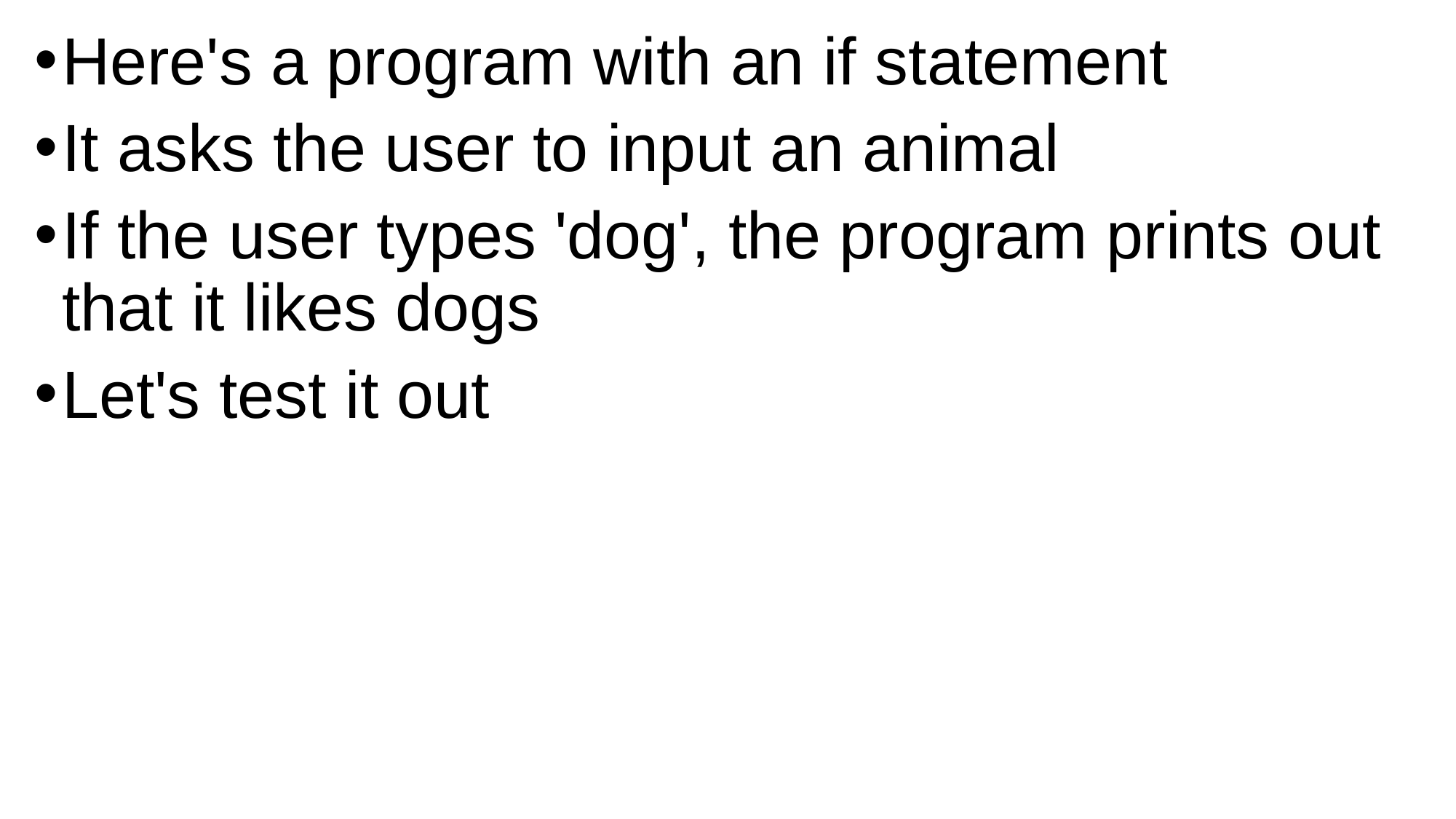

Here's a program with an if statement
It asks the user to input an animal
If the user types 'dog', the program prints out that it likes dogs
Let's test it out